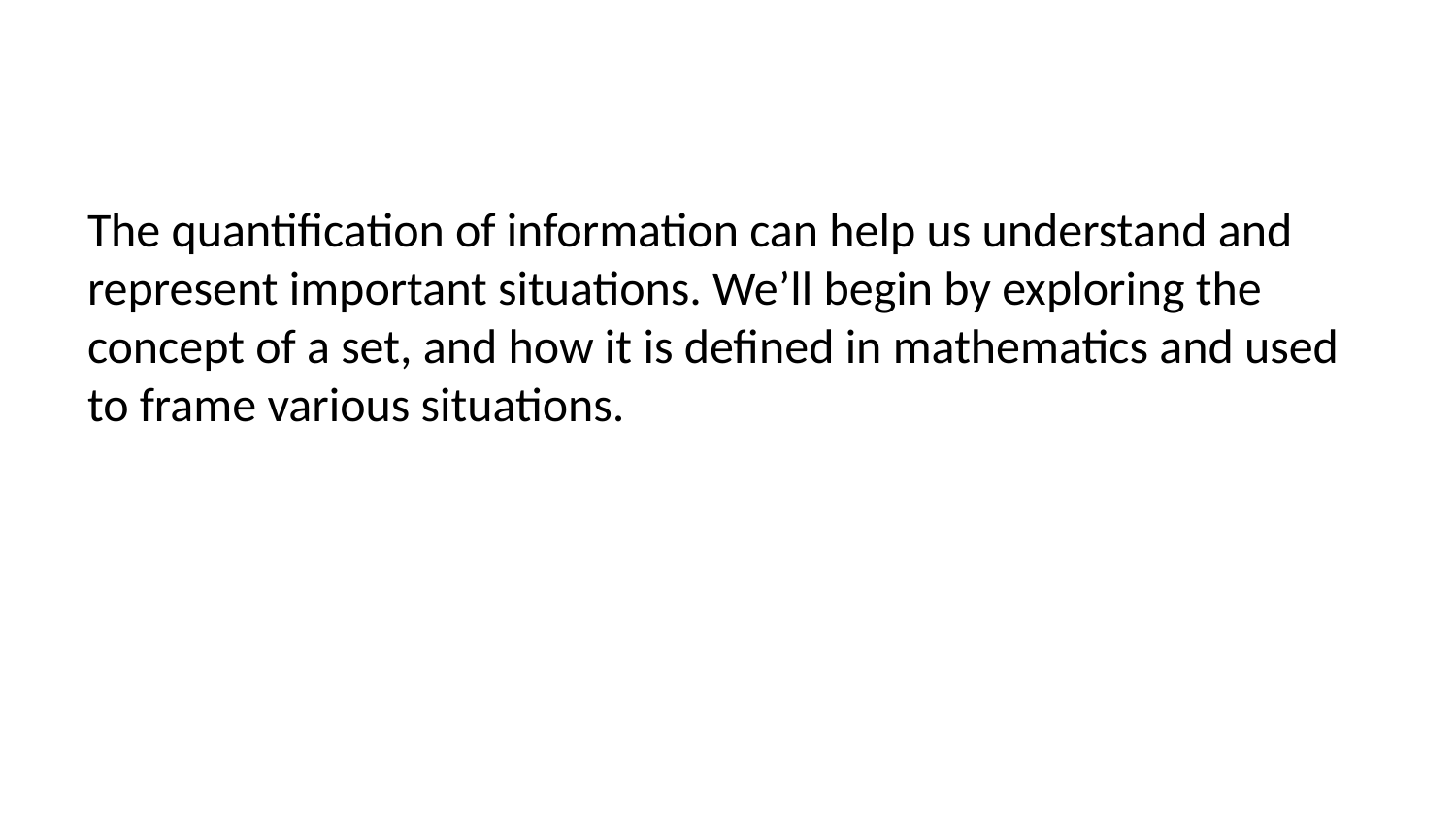

The quantification of information can help us understand and represent important situations. We’ll begin by exploring the concept of a set, and how it is defined in mathematics and used to frame various situations.